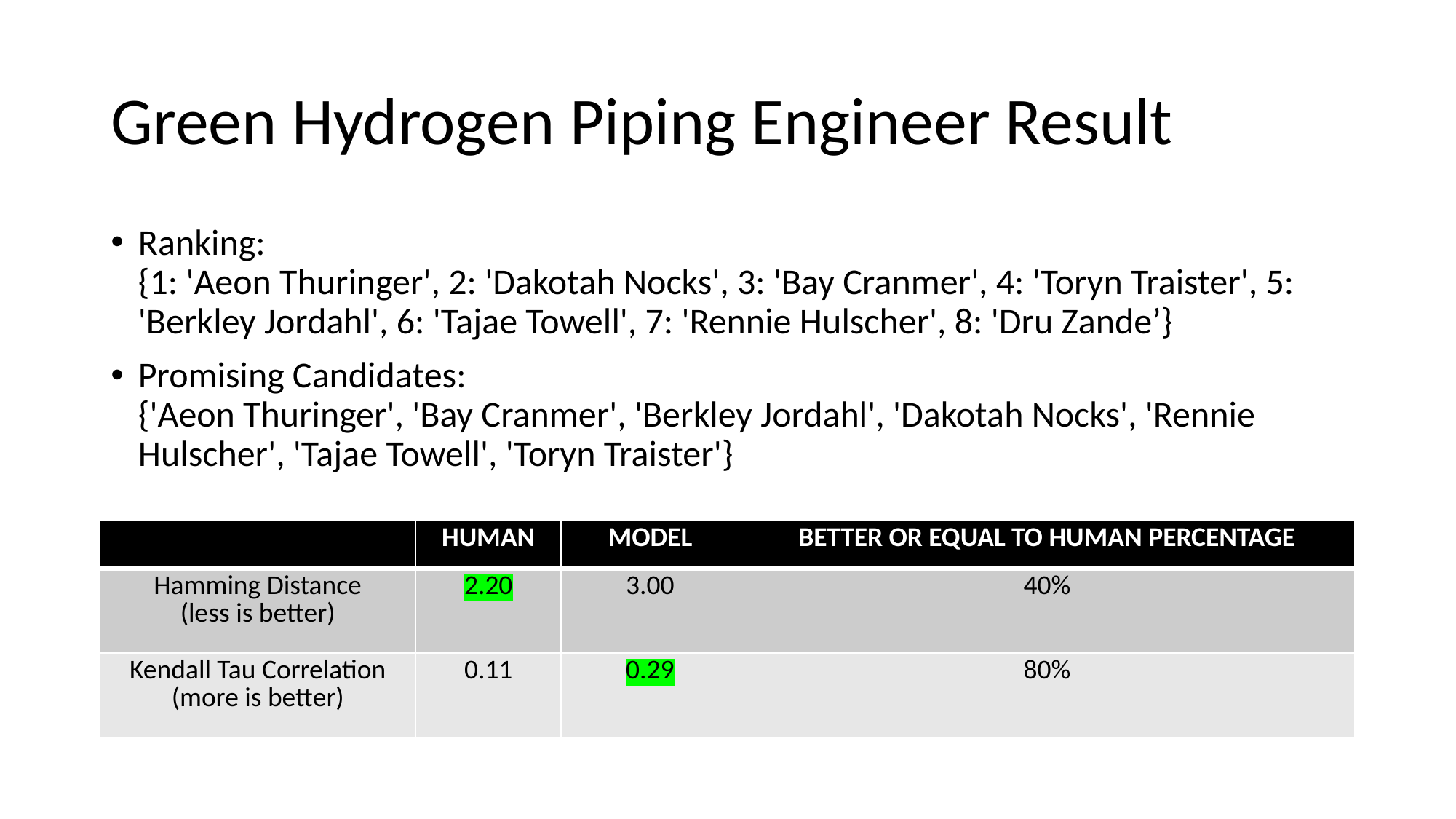

# Green Hydrogen Piping Engineer Result
Ranking:
{1: 'Aeon Thuringer', 2: 'Dakotah Nocks', 3: 'Bay Cranmer', 4: 'Toryn Traister', 5: 'Berkley Jordahl', 6: 'Tajae Towell', 7: 'Rennie Hulscher', 8: 'Dru Zande’}
Promising Candidates:
{'Aeon Thuringer', 'Bay Cranmer', 'Berkley Jordahl', 'Dakotah Nocks', 'Rennie Hulscher', 'Tajae Towell', 'Toryn Traister'}

|  | HUMAN | MODEL | BETTER OR EQUAL TO HUMAN PERCENTAGE |
| --- | --- | --- | --- |
| Hamming Distance (less is better) | 2.20 | 3.00 | 40% |
| Kendall Tau Correlation (more is better) | 0.11 | 0.29 | 80% |